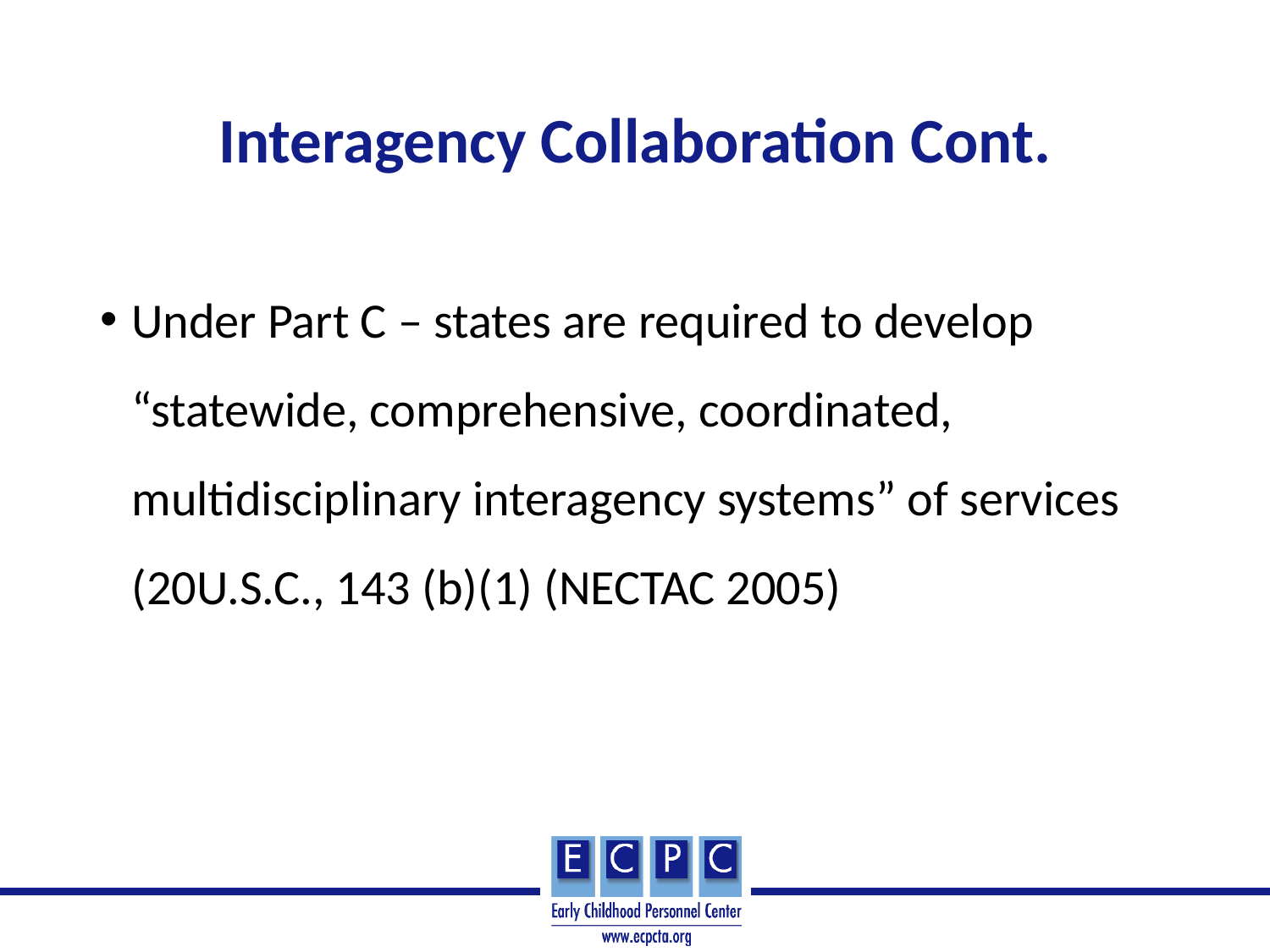

# Interagency Collaboration Cont.
Under Part C – states are required to develop “statewide, comprehensive, coordinated, multidisciplinary interagency systems” of services (20U.S.C., 143 (b)(1) (NECTAC 2005)